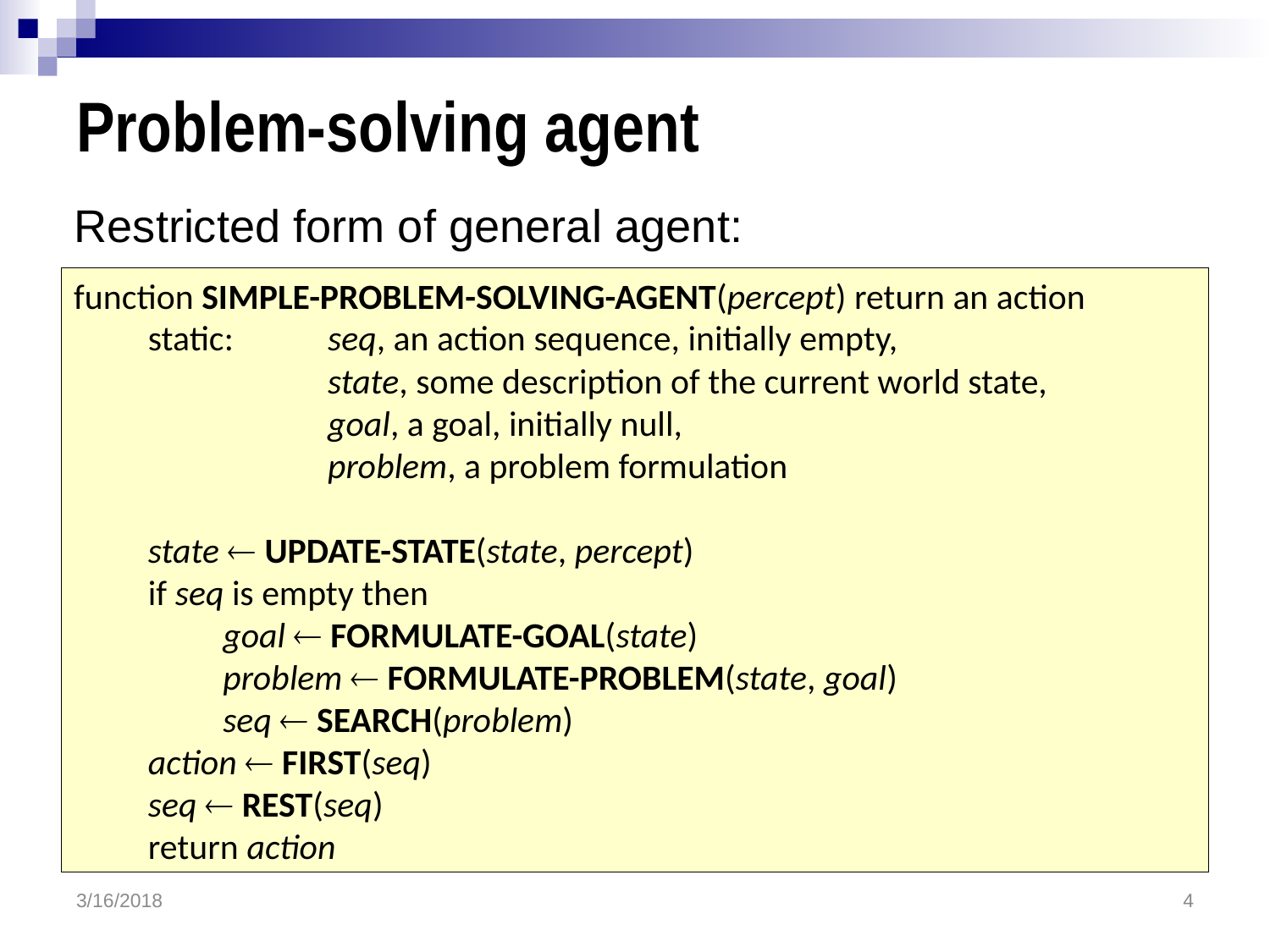

# Problem-solving agent
Restricted form of general agent:
function SIMPLE-PROBLEM-SOLVING-AGENT(percept) return an action
	static: 	seq, an action sequence, initially empty,
			state, some description of the current world state,
			goal, a goal, initially null,
			problem, a problem formulation

	state ← UPDATE-STATE(state, percept)
	if seq is empty then
		goal ← FORMULATE-GOAL(state)
		problem ← FORMULATE-PROBLEM(state, goal)
		seq ← SEARCH(problem)
	action ← FIRST(seq)
	seq ← REST(seq)
	return action
3/16/2018
4